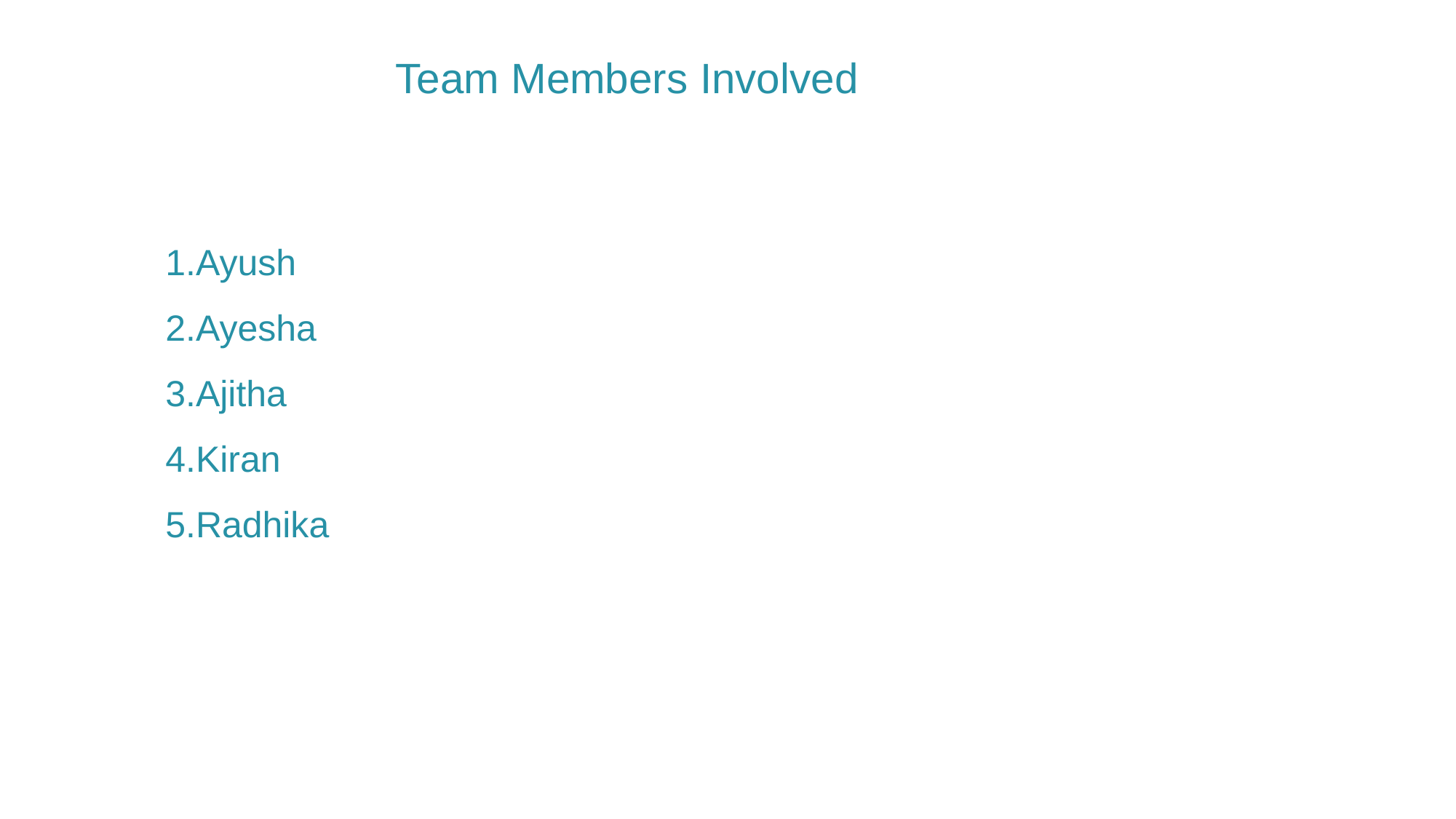

Team Members Involved
1.Ayush
2.Ayesha
3.Ajitha
4.Kiran
5.Radhika